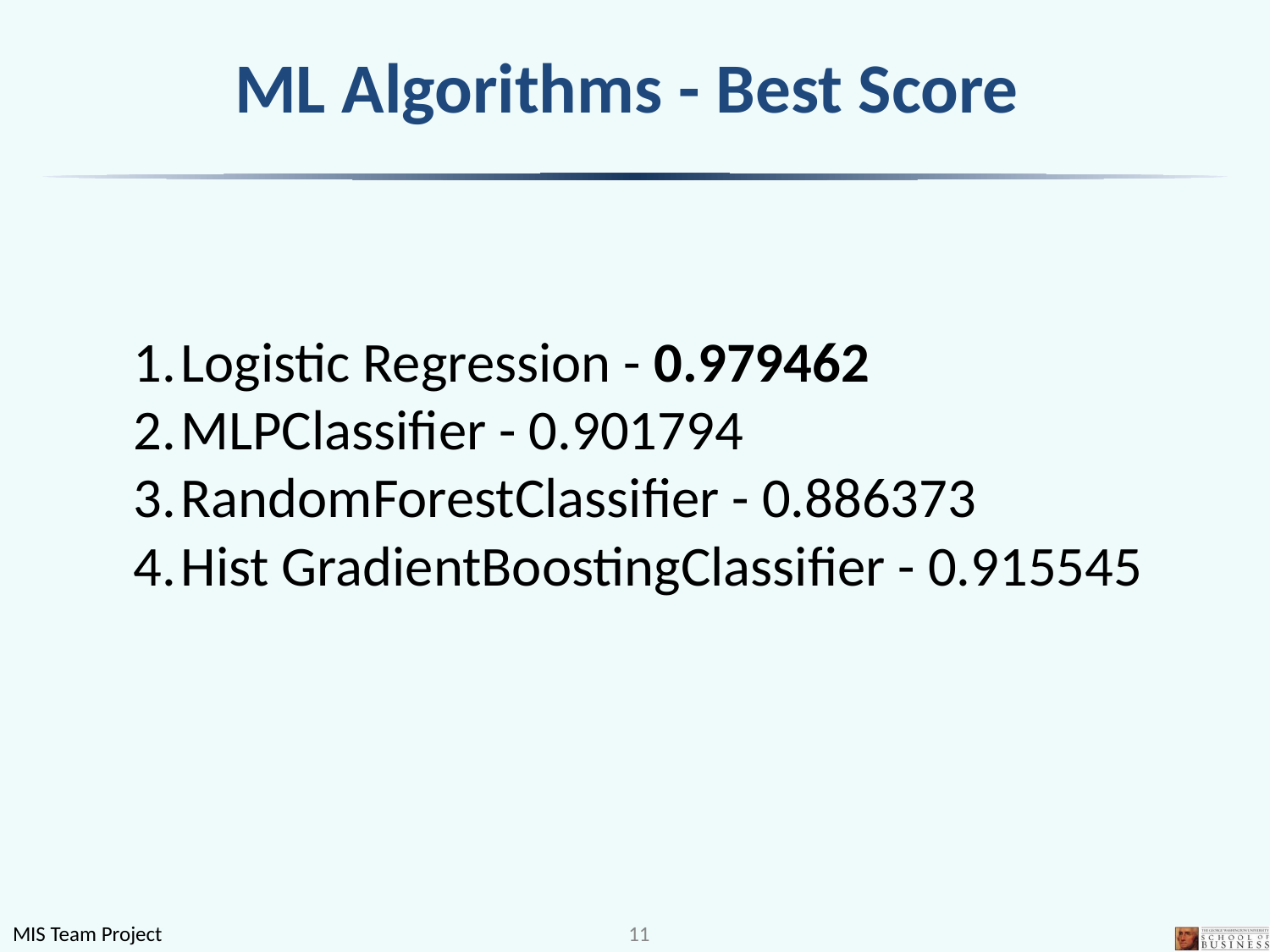

# ML Algorithms - Best Score
Logistic Regression - 0.979462
MLPClassifier - 0.901794
RandomForestClassifier - 0.886373
Hist GradientBoostingClassifier - 0.915545